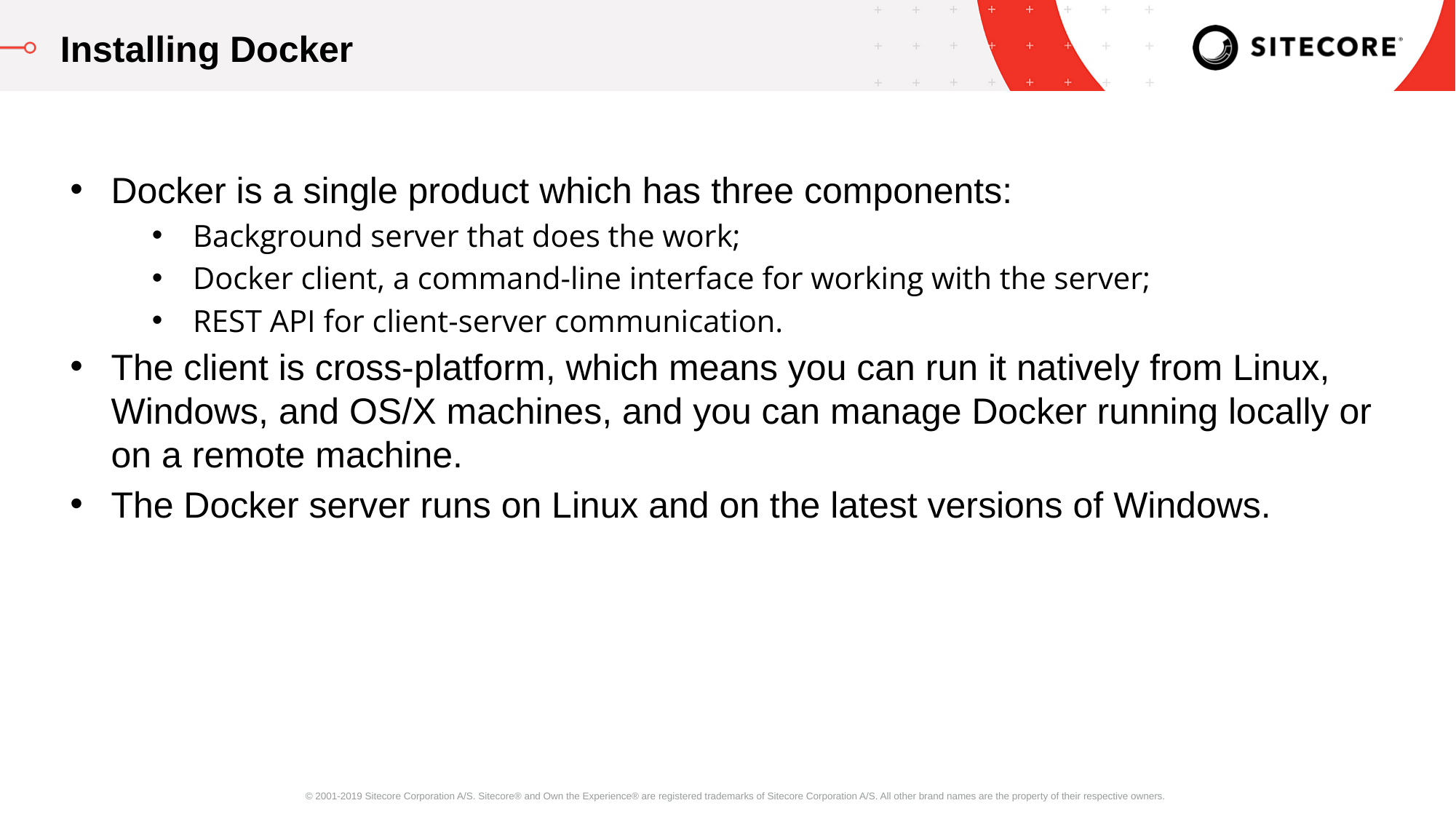

Installing Docker
Docker is a single product which has three components:
Background server that does the work;
Docker client, a command-line interface for working with the server;
REST API for client-server communication.
The client is cross-platform, which means you can run it natively from Linux, Windows, and OS/X machines, and you can manage Docker running locally or on a remote machine.
The Docker server runs on Linux and on the latest versions of Windows.